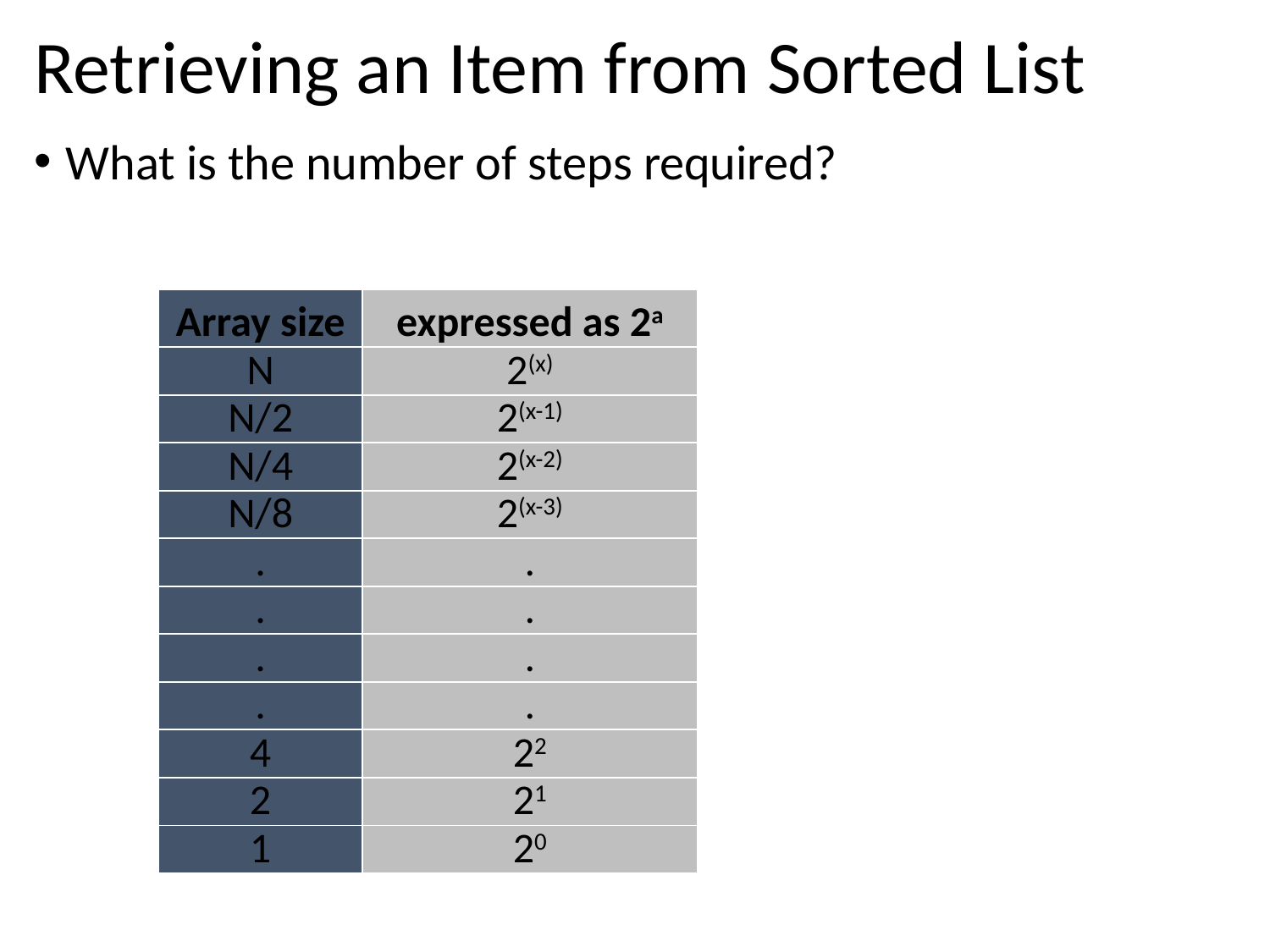

# Retrieving an Item from Sorted List
What is the number of steps required?
| Array size | expressed as 2a |
| --- | --- |
| N | 2(x) |
| N/2 | 2(x-1) |
| N/4 | 2(x-2) |
| N/8 | 2(x-3) |
| . | . |
| . | . |
| . | . |
| . | . |
| 4 | 22 |
| 2 | 21 |
| 1 | 20 |